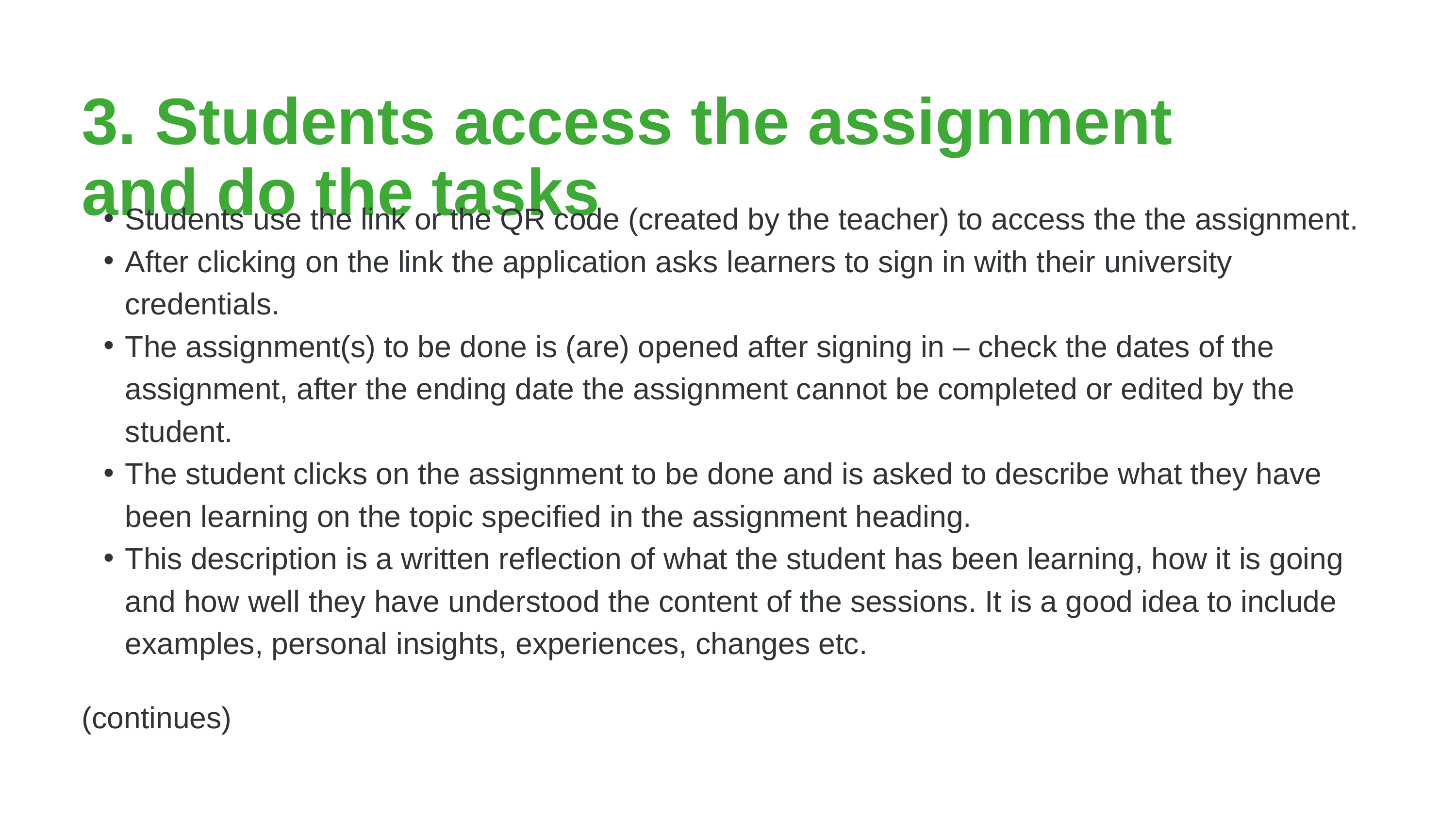

3. Students access the assignment and do the tasks
Students use the link or the QR code (created by the teacher) to access the the assignment.
After clicking on the link the application asks learners to sign in with their university credentials.
The assignment(s) to be done is (are) opened after signing in – check the dates of the assignment, after the ending date the assignment cannot be completed or edited by the student.
The student clicks on the assignment to be done and is asked to describe what they have been learning on the topic specified in the assignment heading.
This description is a written reflection of what the student has been learning, how it is going and how well they have understood the content of the sessions. It is a good idea to include examples, personal insights, experiences, changes etc.
(continues)